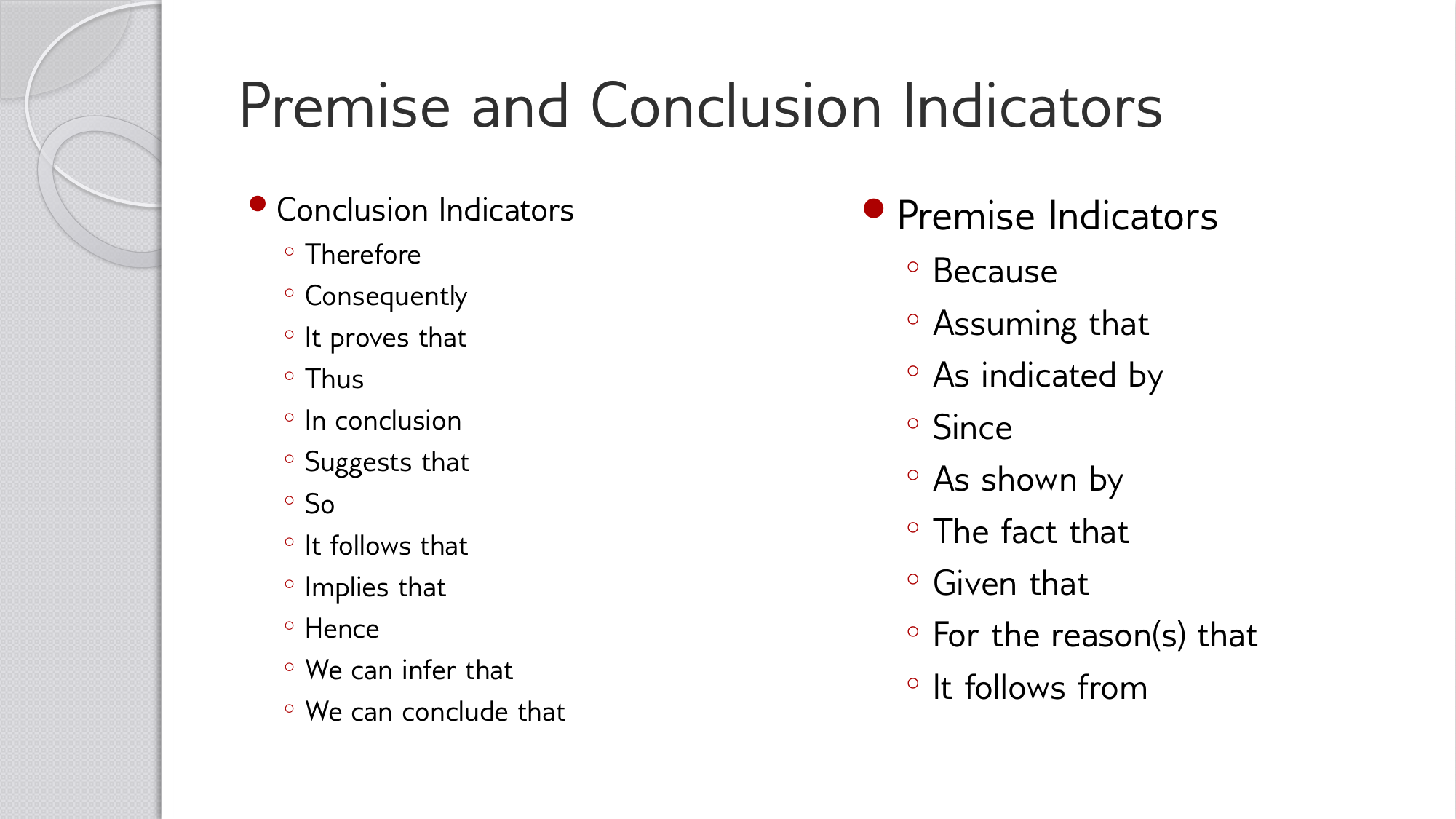

# Premise and Conclusion Indicators
Conclusion Indicators
Therefore
Consequently
It proves that
Thus
In conclusion
Suggests that
So
It follows that
Implies that
Hence
We can infer that
We can conclude that

Premise Indicators
Because
Assuming that
As indicated by
Since
As shown by
The fact that
Given that
For the reason(s) that
It follows from